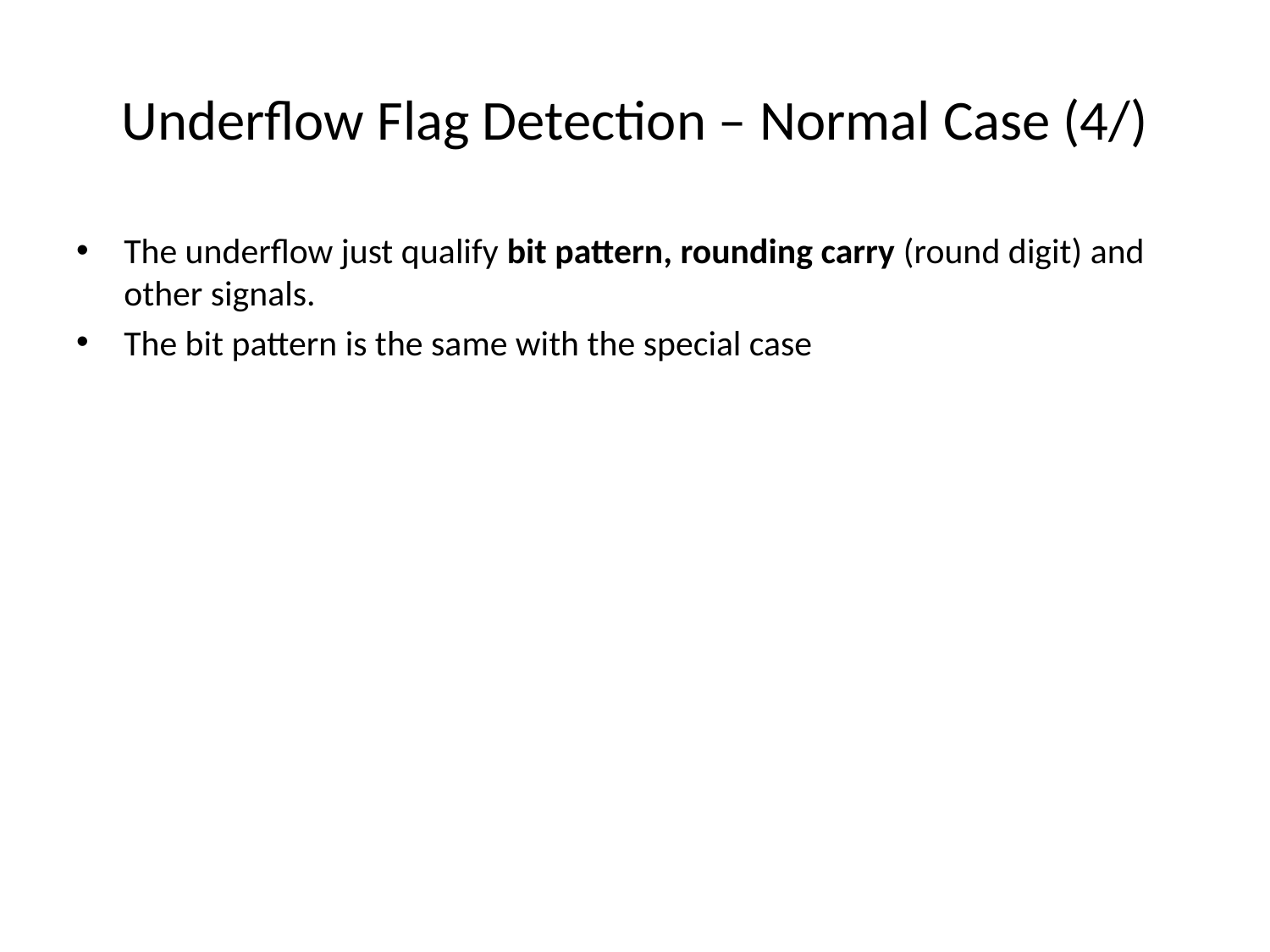

# Underflow Flag Detection – Normal Case (4/)
The underflow just qualify bit pattern, rounding carry (round digit) and other signals.
The bit pattern is the same with the special case